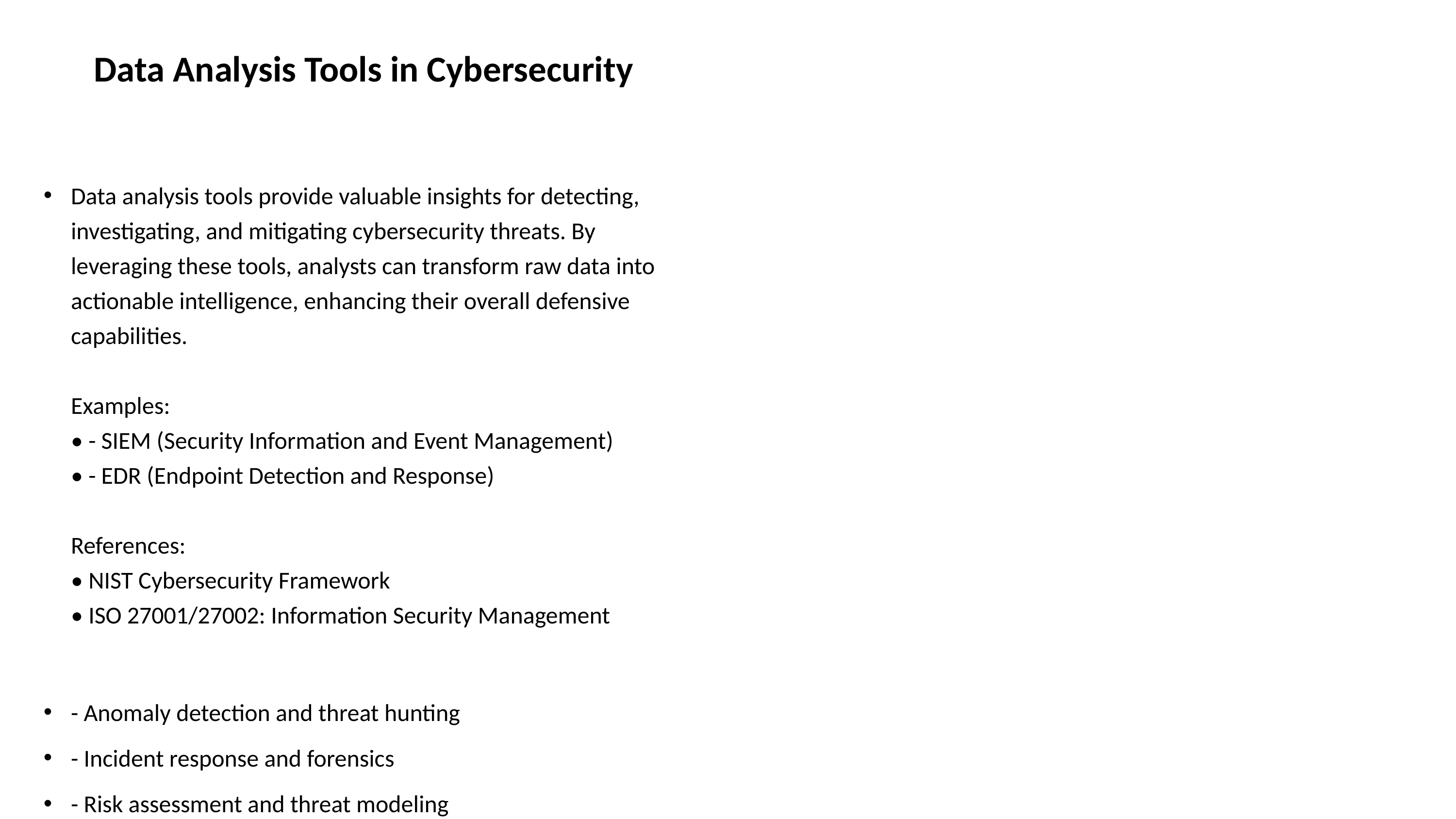

# Data Analysis Tools in Cybersecurity

Data analysis tools provide valuable insights for detecting, investigating, and mitigating cybersecurity threats. By leveraging these tools, analysts can transform raw data into actionable intelligence, enhancing their overall defensive capabilities.
Examples:
• - SIEM (Security Information and Event Management)
• - EDR (Endpoint Detection and Response)
References:
• NIST Cybersecurity Framework
• ISO 27001/27002: Information Security Management

- Anomaly detection and threat hunting
- Incident response and forensics
- Risk assessment and threat modeling
- Security compliance and reporting